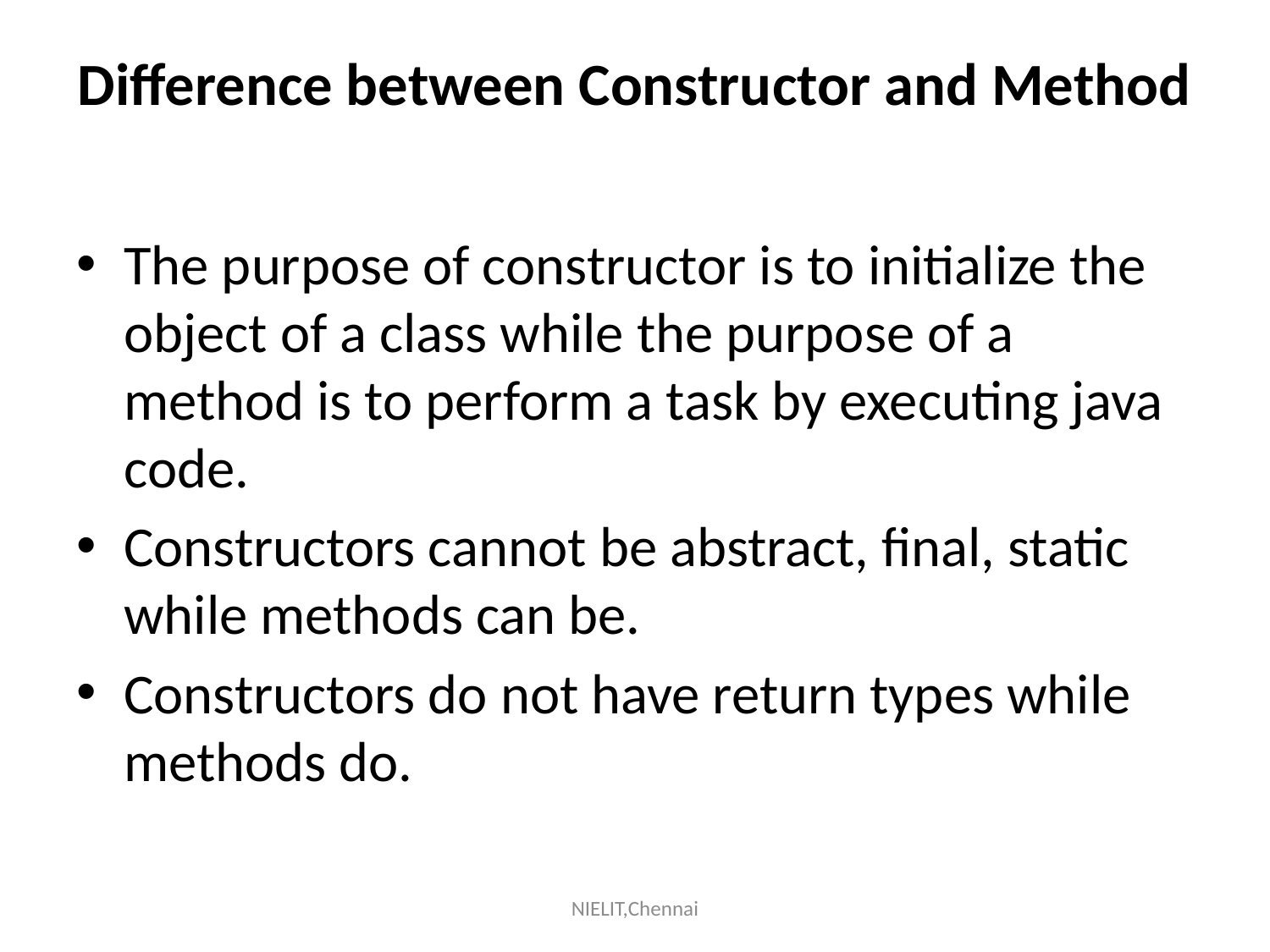

# Difference between Constructor and Method
The purpose of constructor is to initialize the object of a class while the purpose of a method is to perform a task by executing java code.
Constructors cannot be abstract, final, static while methods can be.
Constructors do not have return types while methods do.
NIELIT,Chennai